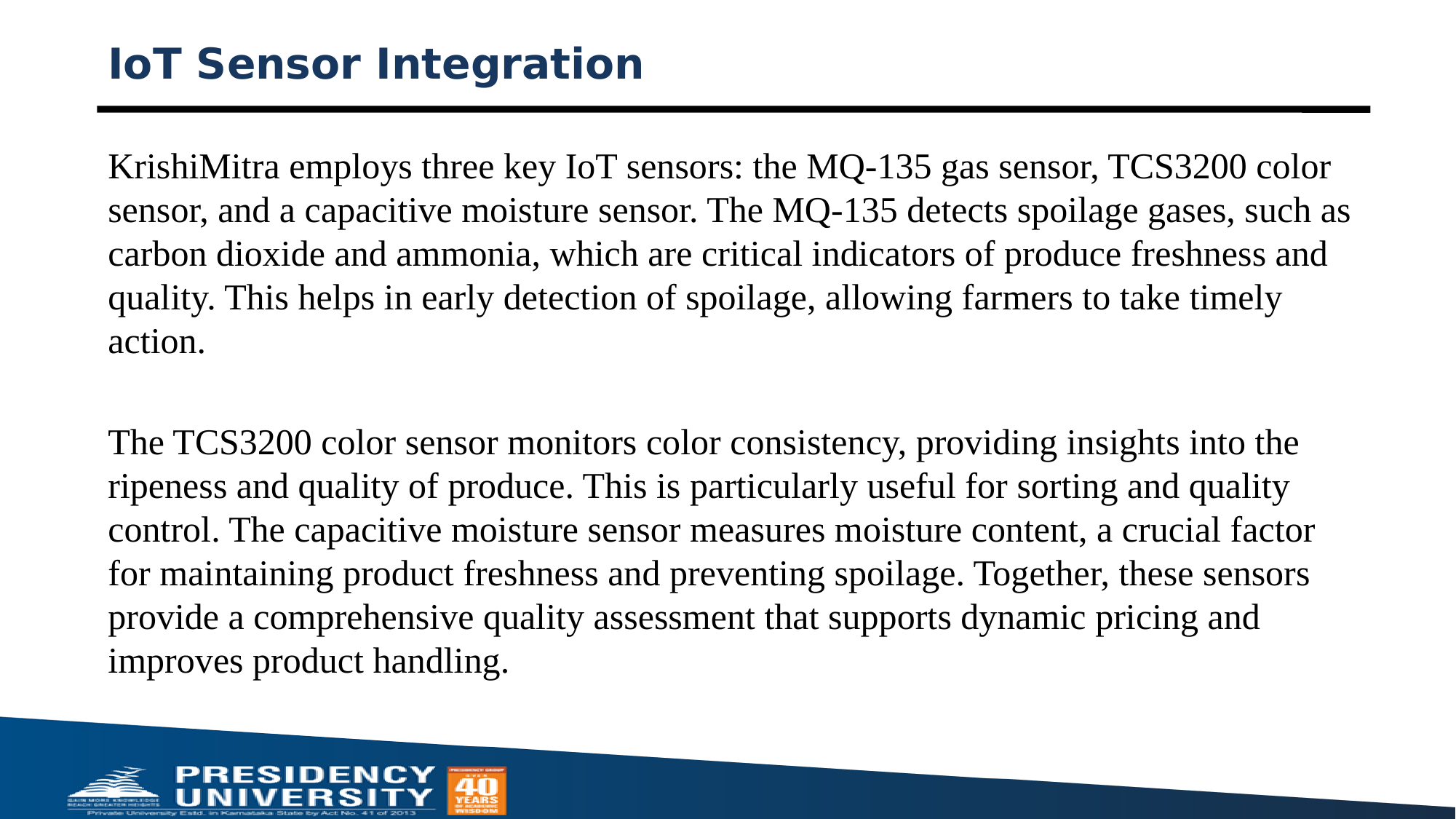

# IoT Sensor Integration
KrishiMitra employs three key IoT sensors: the MQ-135 gas sensor, TCS3200 color sensor, and a capacitive moisture sensor. The MQ-135 detects spoilage gases, such as carbon dioxide and ammonia, which are critical indicators of produce freshness and quality. This helps in early detection of spoilage, allowing farmers to take timely action.

The TCS3200 color sensor monitors color consistency, providing insights into the ripeness and quality of produce. This is particularly useful for sorting and quality control. The capacitive moisture sensor measures moisture content, a crucial factor for maintaining product freshness and preventing spoilage. Together, these sensors provide a comprehensive quality assessment that supports dynamic pricing and improves product handling.